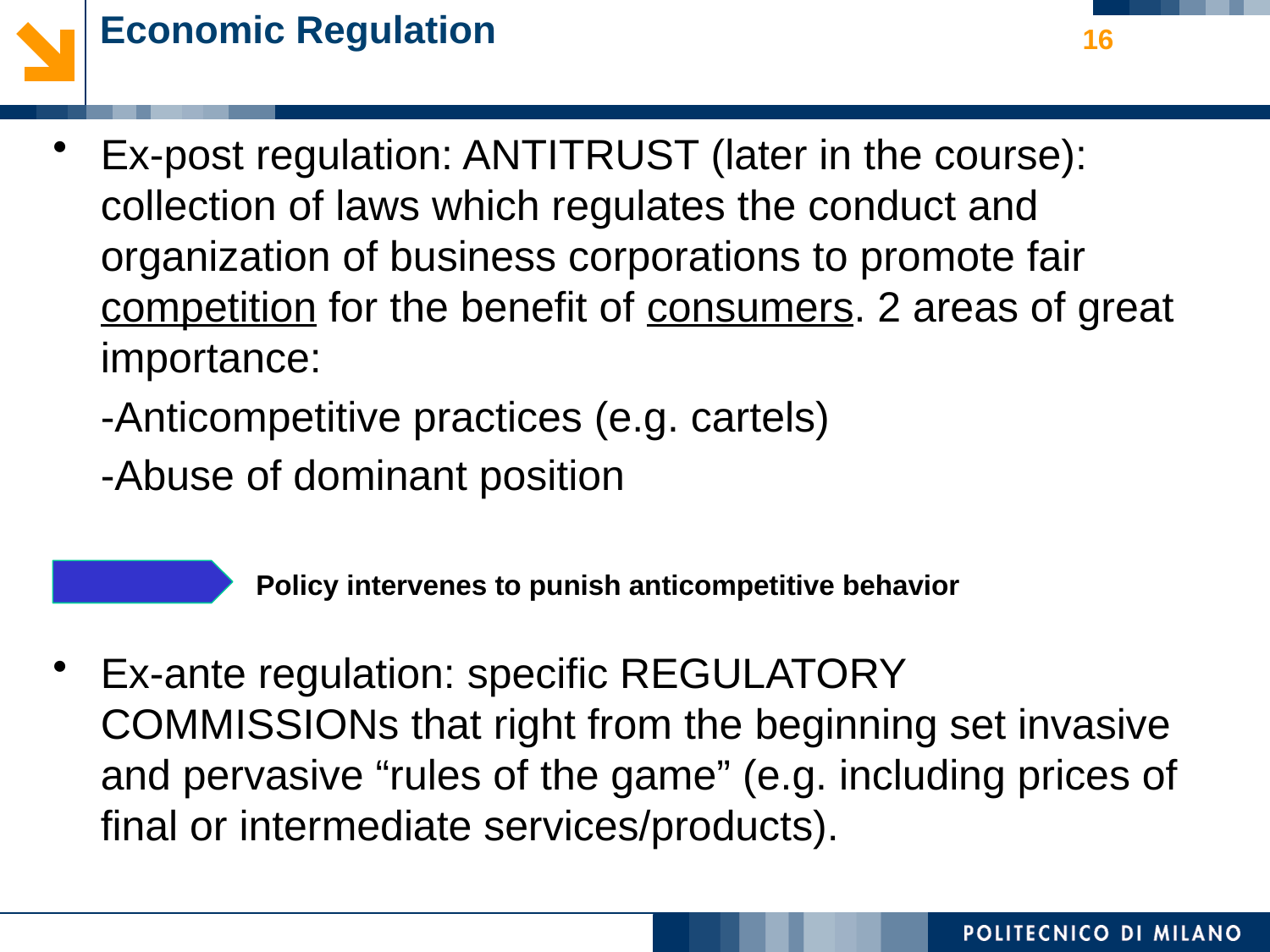

# Economic Regulation
16
Ex-post regulation: ANTITRUST (later in the course): collection of laws which regulates the conduct and organization of business corporations to promote fair competition for the benefit of consumers. 2 areas of great importance:
	-Anticompetitive practices (e.g. cartels)
	-Abuse of dominant position

Ex-ante regulation: specific REGULATORY COMMISSIONs that right from the beginning set invasive and pervasive “rules of the game” (e.g. including prices of final or intermediate services/products).

Policy intervenes to punish anticompetitive behavior